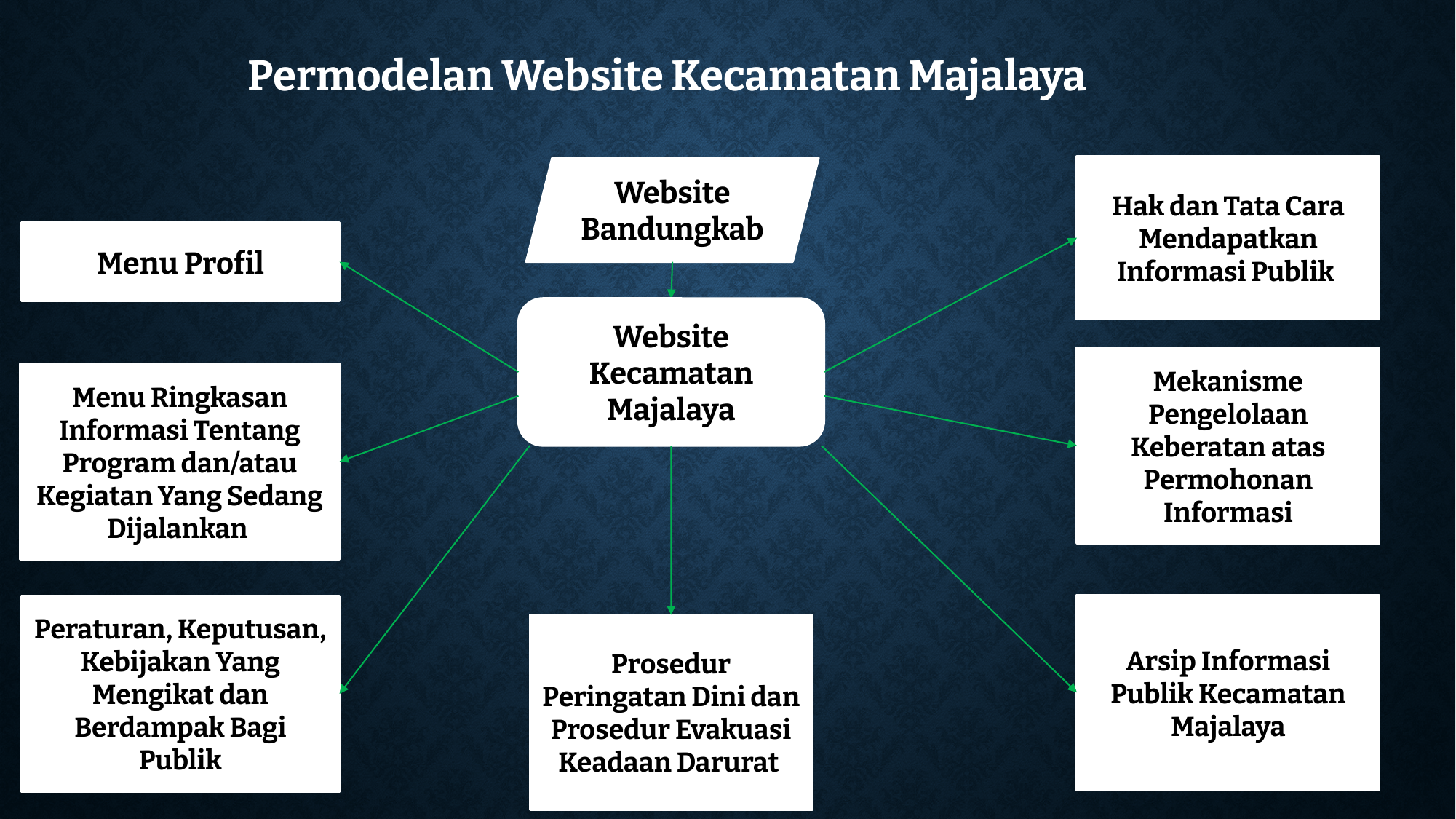

Permodelan Website Kecamatan Majalaya
Hak dan Tata Cara Mendapatkan Informasi Publik
Website Bandungkab
Menu Profil
Website Kecamatan Majalaya
Mekanisme Pengelolaan Keberatan atas Permohonan Informasi
Menu Ringkasan Informasi Tentang Program dan/atau Kegiatan Yang Sedang Dijalankan
Arsip Informasi Publik Kecamatan Majalaya
Peraturan, Keputusan, Kebijakan Yang Mengikat dan Berdampak Bagi Publik
Prosedur Peringatan Dini dan Prosedur Evakuasi Keadaan Darurat